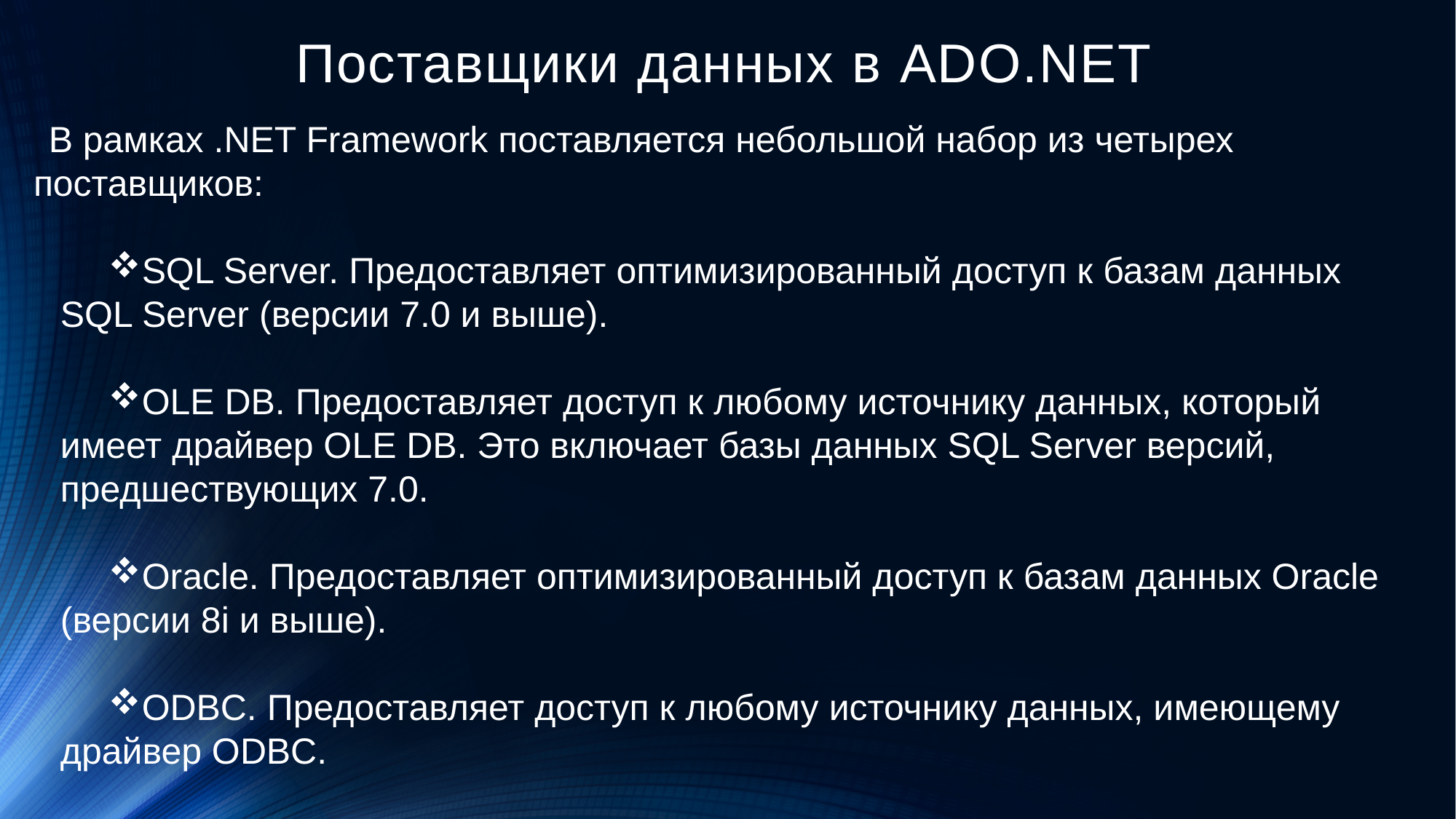

# Поставщики данных в ADO.NET
В рамках .NET Framework поставляется небольшой набор из четырех поставщиков:

SQL Server. Предоставляет оптимизированный доступ к базам данных SQL Server (версии 7.0 и выше).

OLE DB. Предоставляет доступ к любому источнику данных, который имеет драйвер OLE DB. Это включает базы данных SQL Server версий, предшествующих 7.0.

Oracle. Предоставляет оптимизированный доступ к базам данных Oracle (версии 8i и выше).

ODBC. Предоставляет доступ к любому источнику данных, имеющему драйвер ODBC.